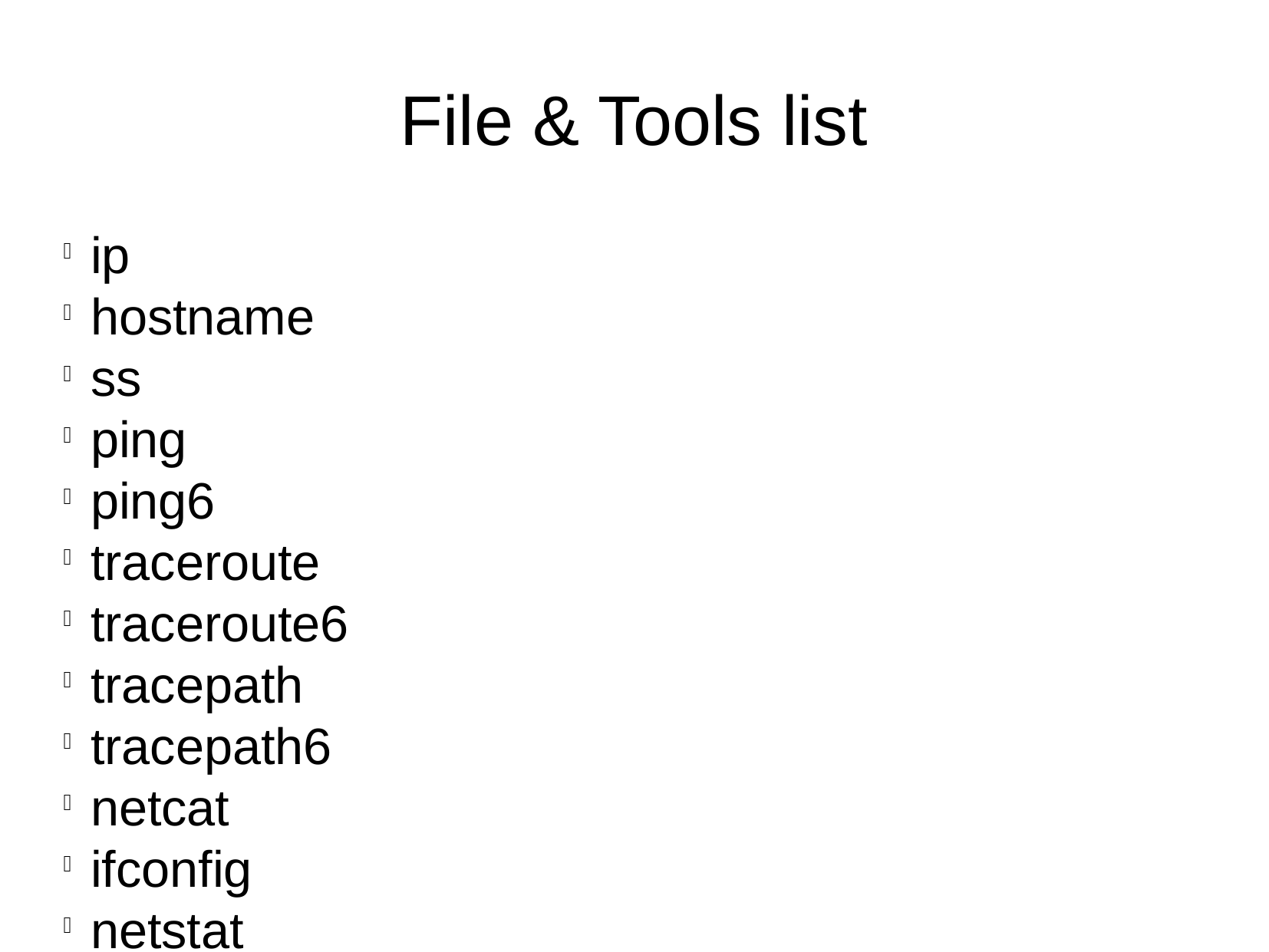

File & Tools list
ip
hostname
ss
ping
ping6
traceroute
traceroute6
tracepath
tracepath6
netcat
ifconfig
netstat
route